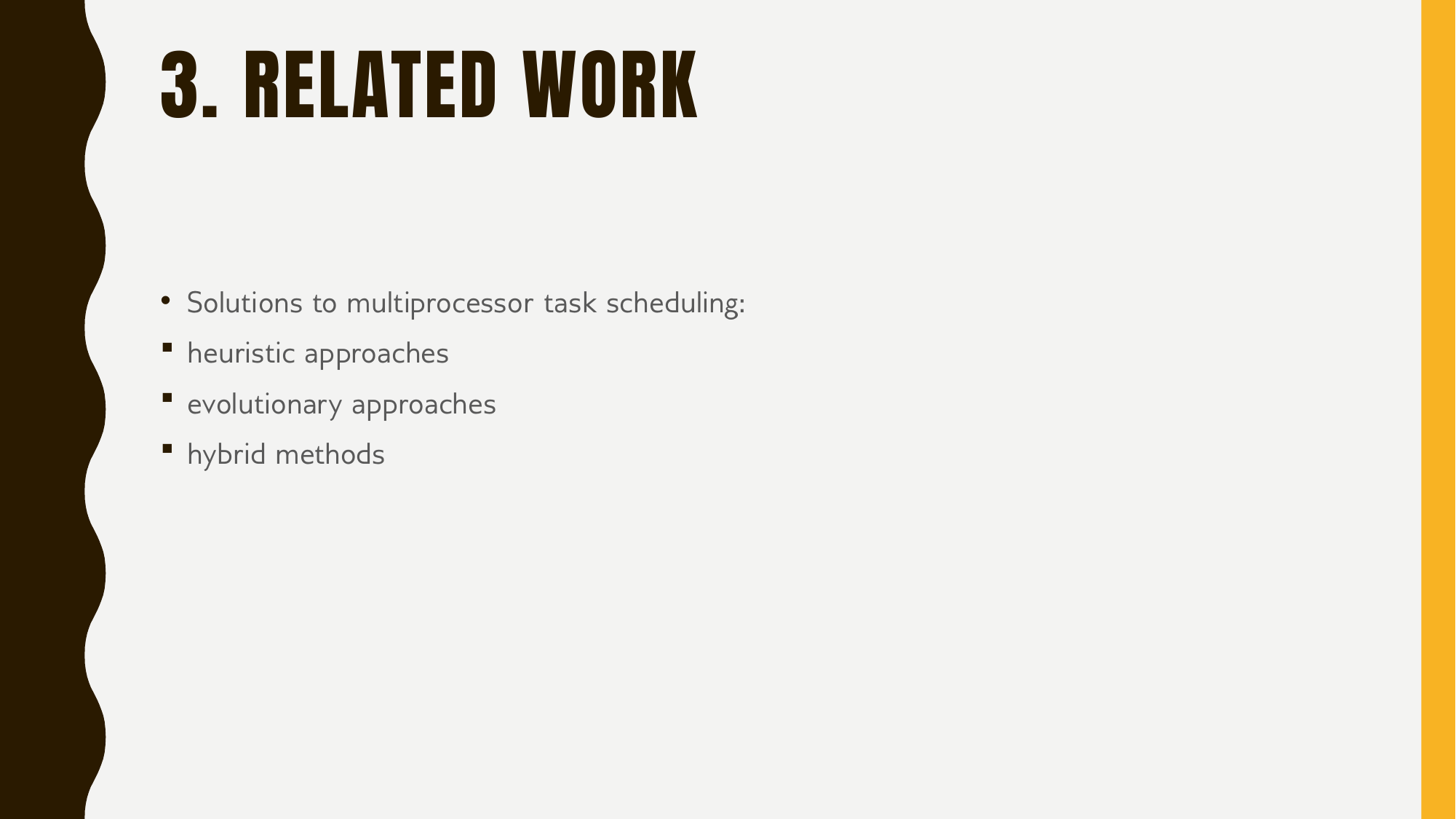

# 3. RELATED WORK
Solutions to multiprocessor task scheduling:
heuristic approaches
evolutionary approaches
hybrid methods